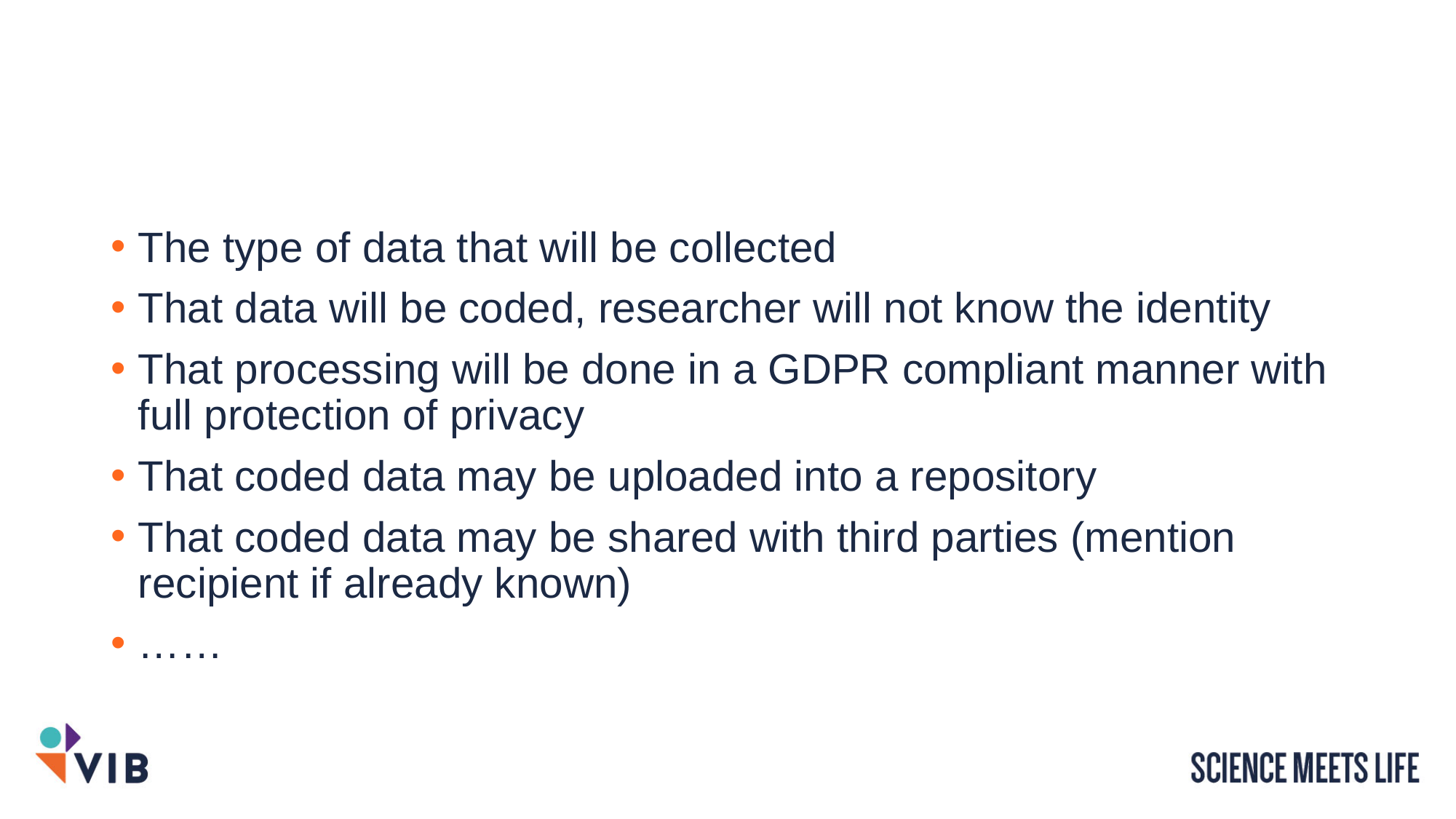

#
The type of data that will be collected
That data will be coded, researcher will not know the identity
That processing will be done in a GDPR compliant manner with full protection of privacy
That coded data may be uploaded into a repository
That coded data may be shared with third parties (mention recipient if already known)
……